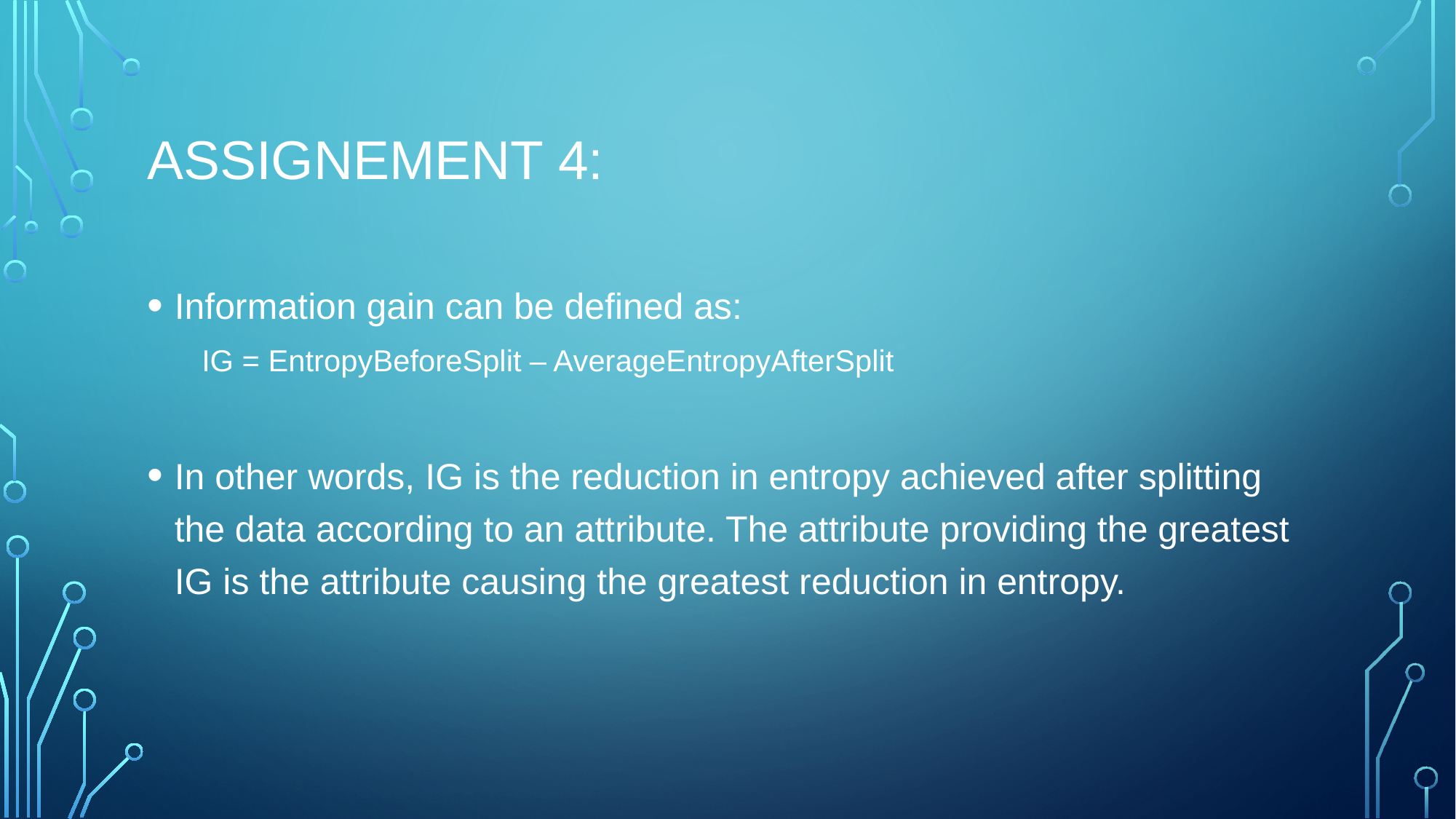

# Assignement 4:
Information gain can be defined as:
IG = EntropyBeforeSplit – AverageEntropyAfterSplit

In other words, IG is the reduction in entropy achieved after splitting the data according to an attribute. The attribute providing the greatest IG is the attribute causing the greatest reduction in entropy.